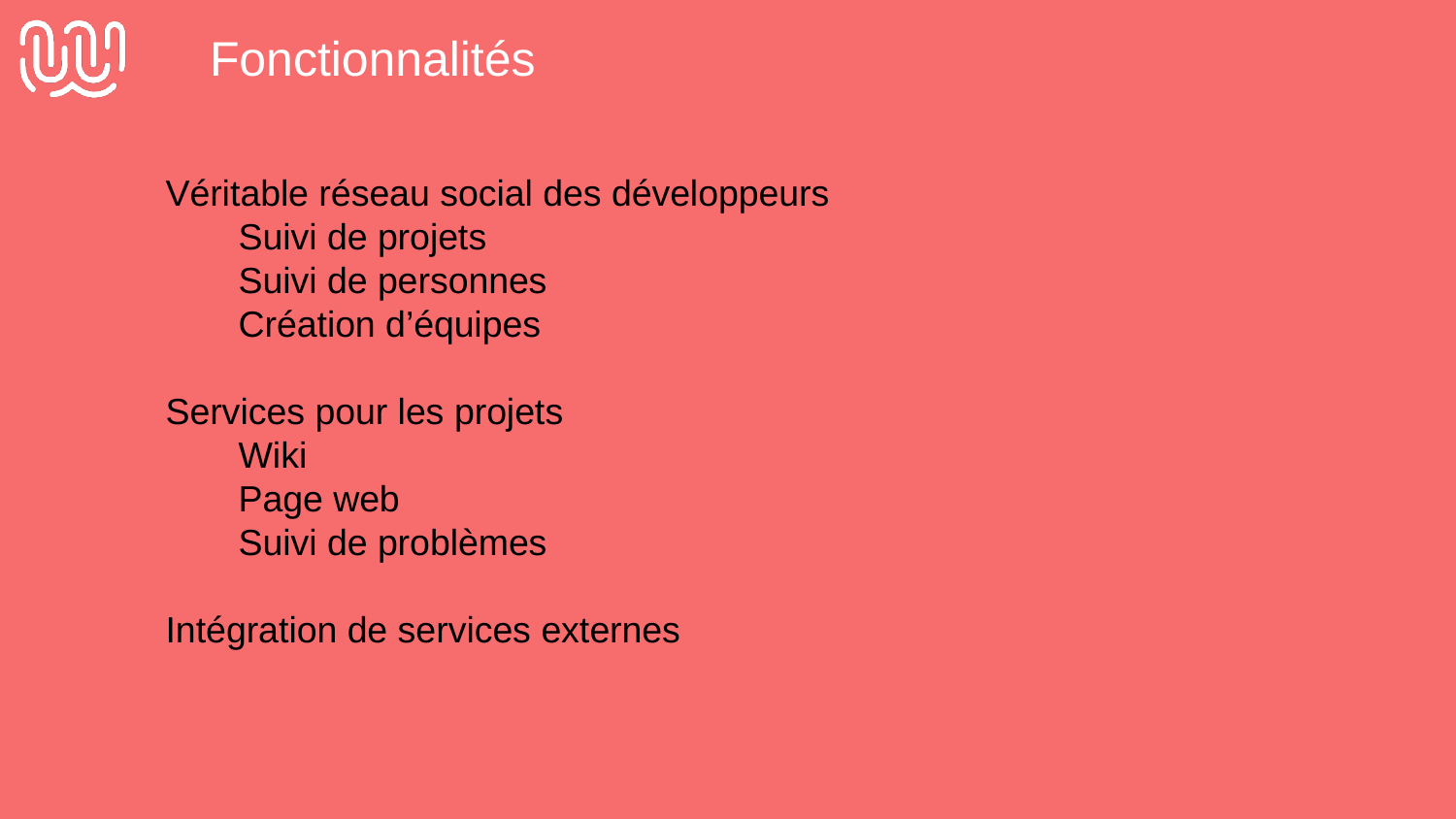

# Fonctionnalités

Véritable réseau social des développeurs
Suivi de projets
Suivi de personnes
Création d’équipes

Services pour les projets
Wiki
Page web
Suivi de problèmes

Intégration de services externes